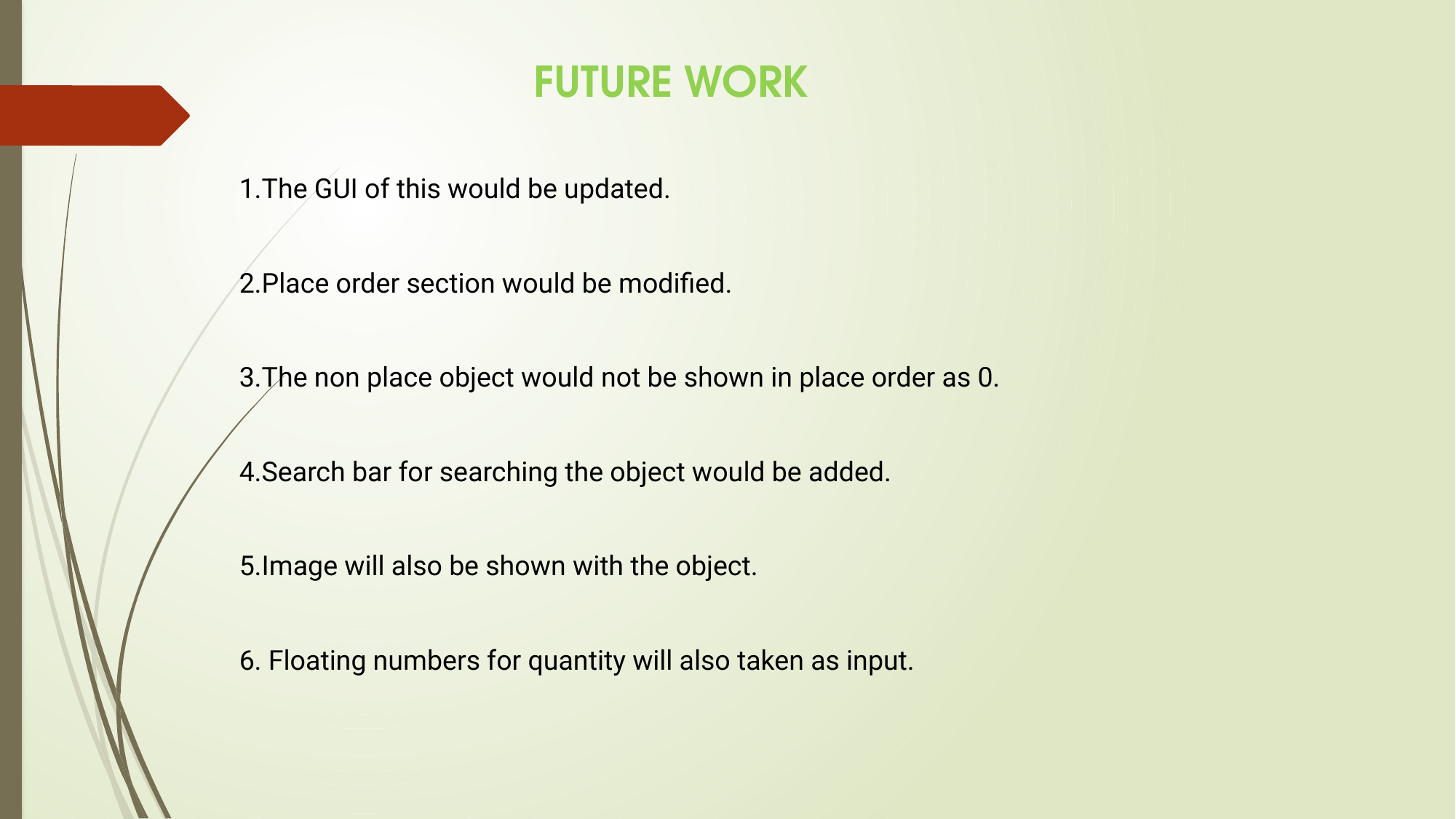

FUTURE WORK
1.The GUI of this would be updated.

2.Place order section would be modified.

3.The non place object would not be shown in place order as 0.

4.Search bar for searching the object would be added.

5.Image will also be shown with the object.

6. Floating numbers for quantity will also taken as input.